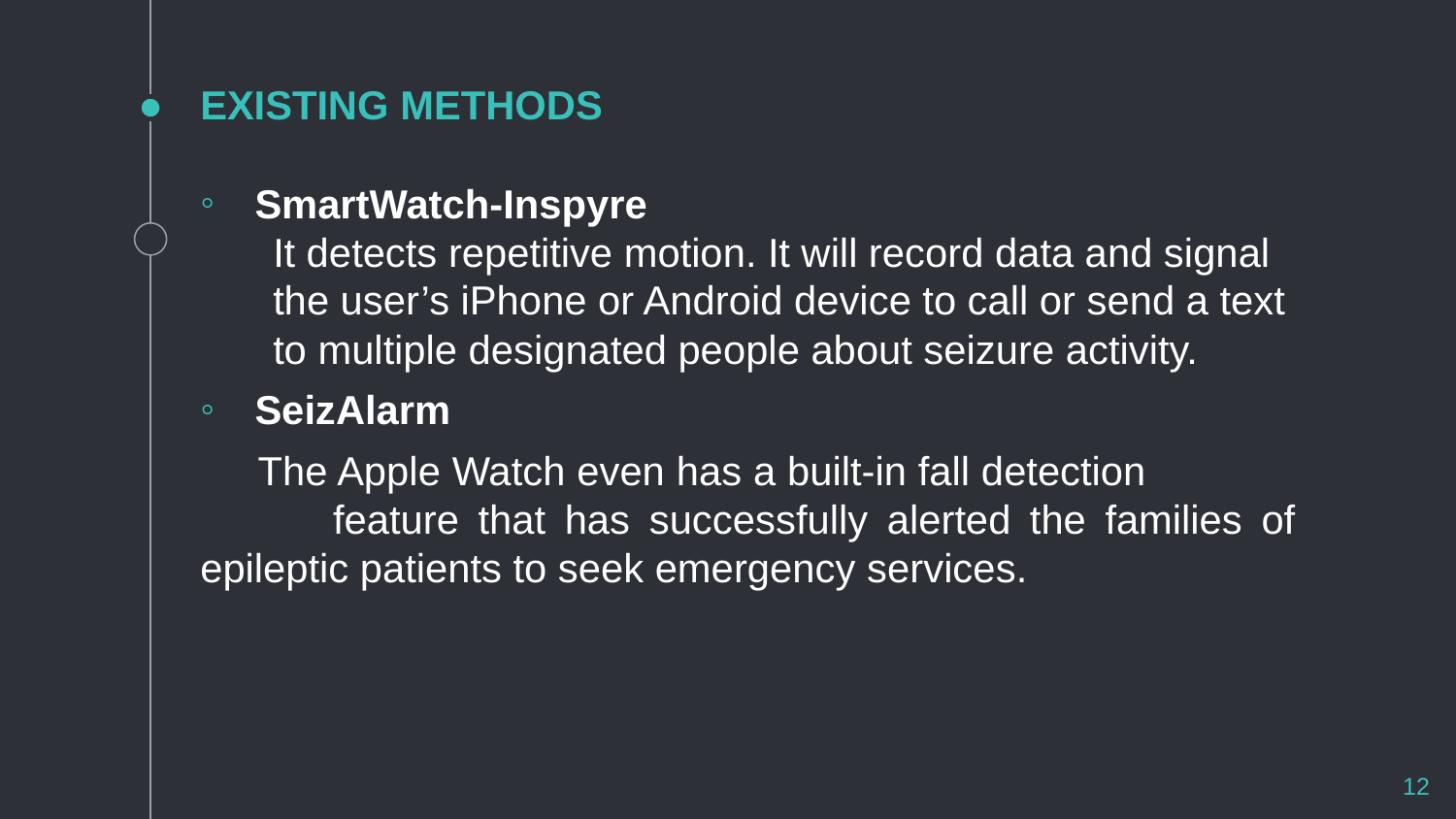

# EXISTING METHODS
SmartWatch-Inspyre
It detects repetitive motion. It will record data and signal the user’s iPhone or Android device to call or send a text to multiple designated people about seizure activity.
SeizAlarm
     The Apple Watch even has a built-in fall detection                     feature that has successfully alerted the families of epileptic patients to seek emergency services.
12